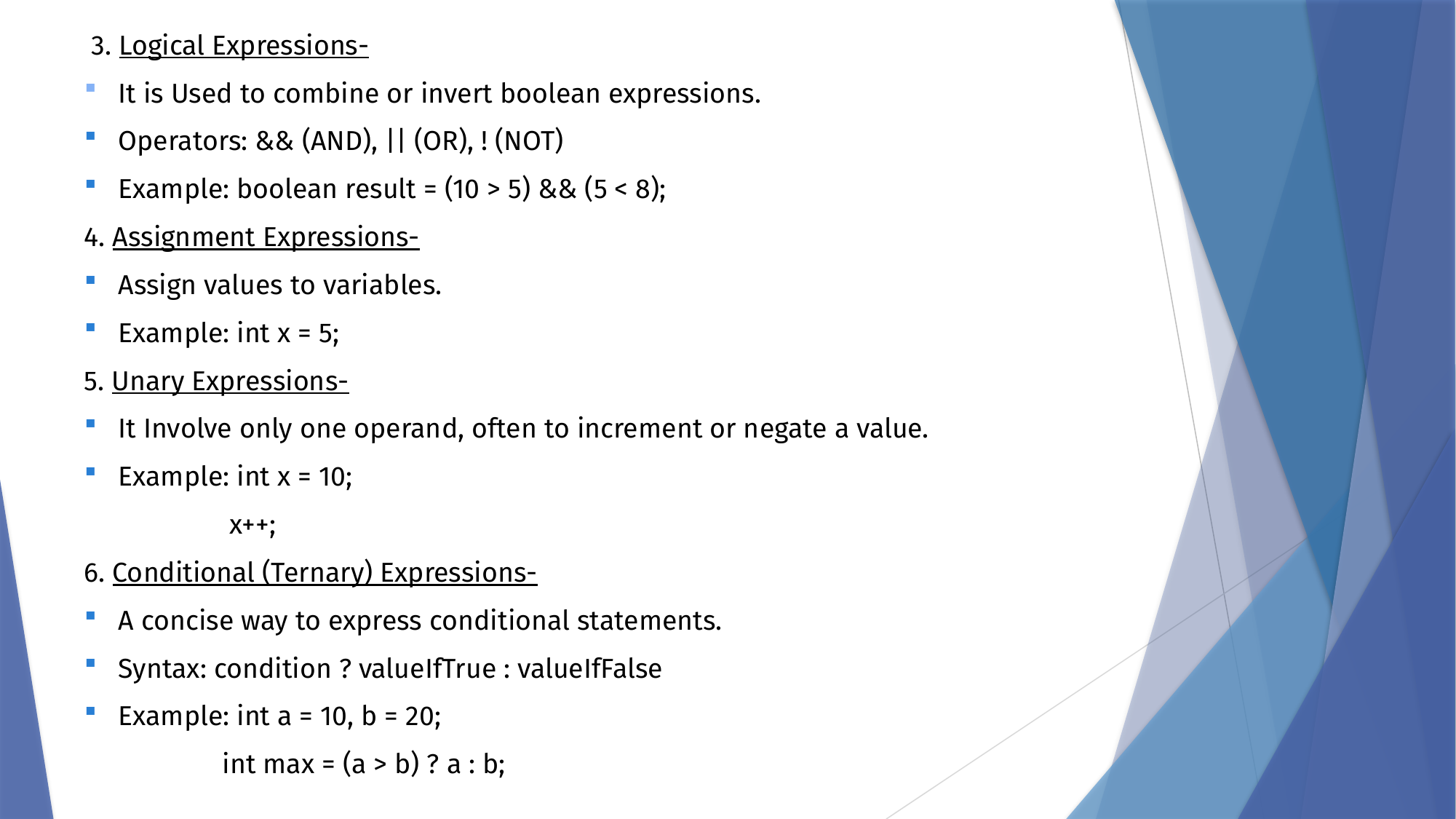

3. Logical Expressions-
It is Used to combine or invert boolean expressions.
Operators: && (AND), || (OR), ! (NOT)
Example: boolean result = (10 > 5) && (5 < 8);
4. Assignment Expressions-
Assign values to variables.
Example: int x = 5;
5. Unary Expressions-
It Involve only one operand, often to increment or negate a value.
Example: int x = 10;
                    x++;
6. Conditional (Ternary) Expressions-
A concise way to express conditional statements.
Syntax: condition ? valueIfTrue : valueIfFalse
Example: int a = 10, b = 20;
                   int max = (a > b) ? a : b;